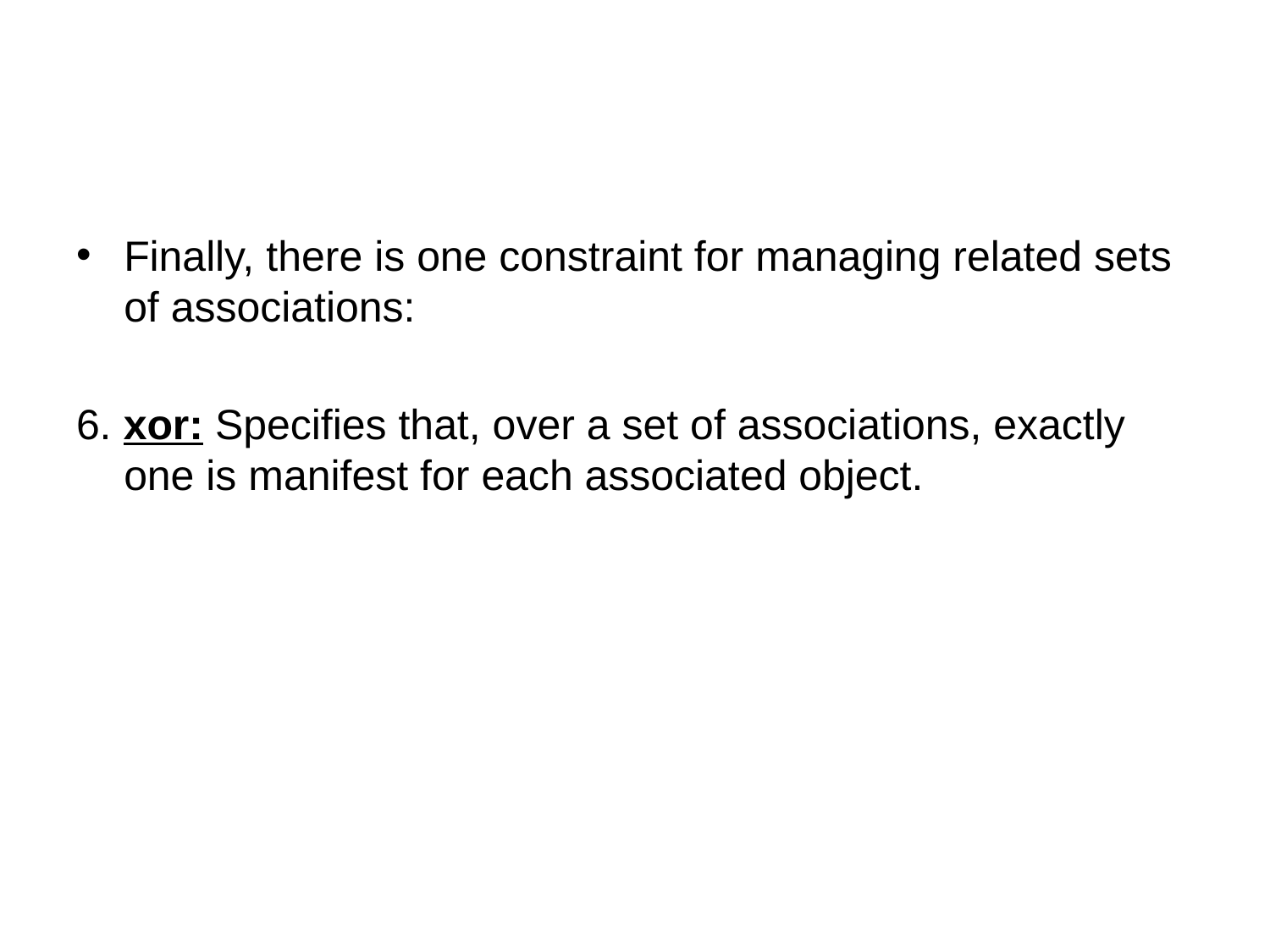

#
Finally, there is one constraint for managing related sets of associations:

6. xor: Specifies that, over a set of associations, exactly one is manifest for each associated object.